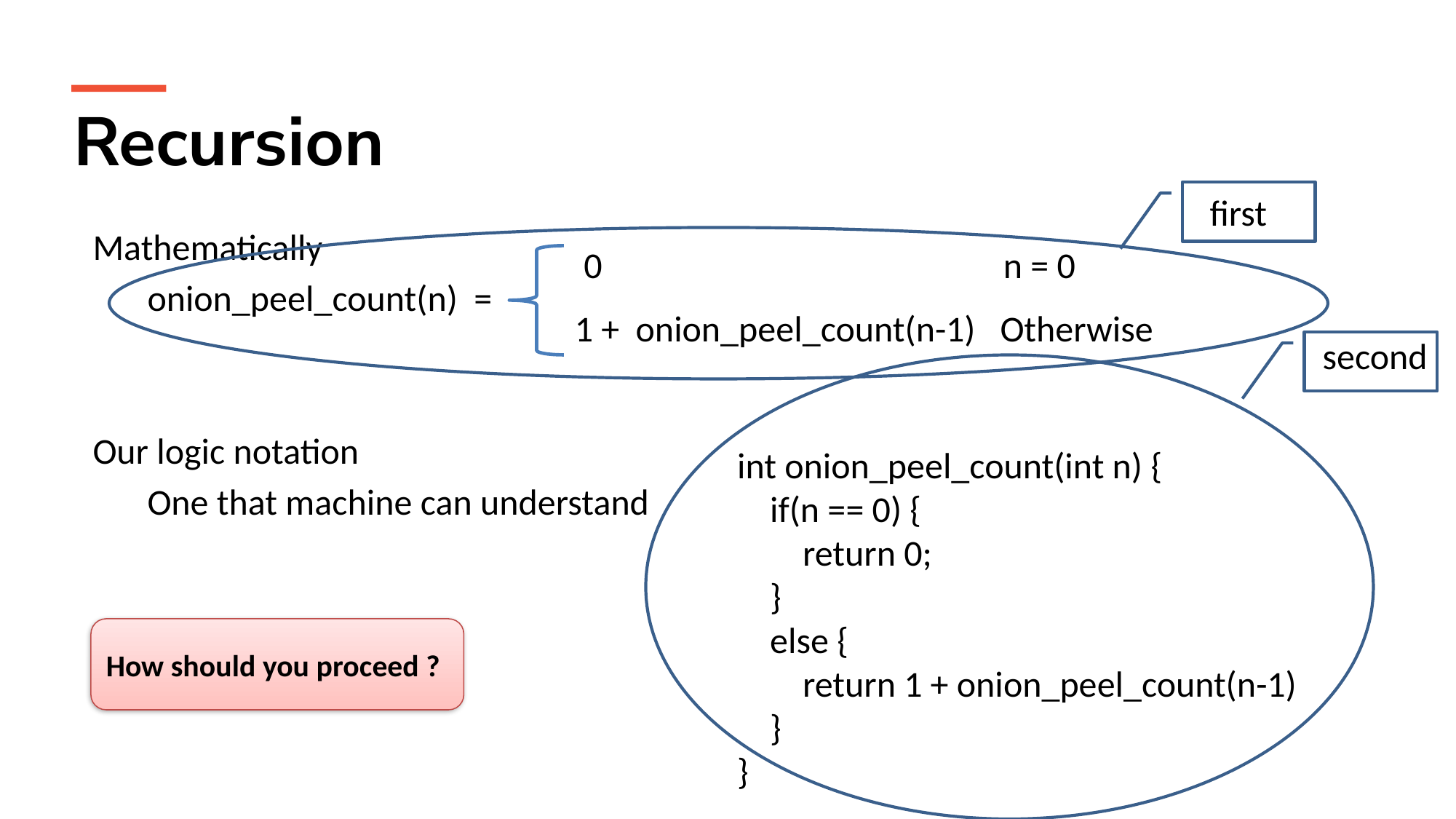

Recursion

  first
Mathematically
onion_peel_count(n)  =

Our logic notation
One that machine can understand

0                                                 n = 0

1 +  onion_peel_count(n-1)   Otherwise
  second

int onion_peel_count(int n) {
    if(n == 0) {
        return 0;
    }
    else {
        return 1 + onion_peel_count(n-1)
    }
}

How should you proceed ?